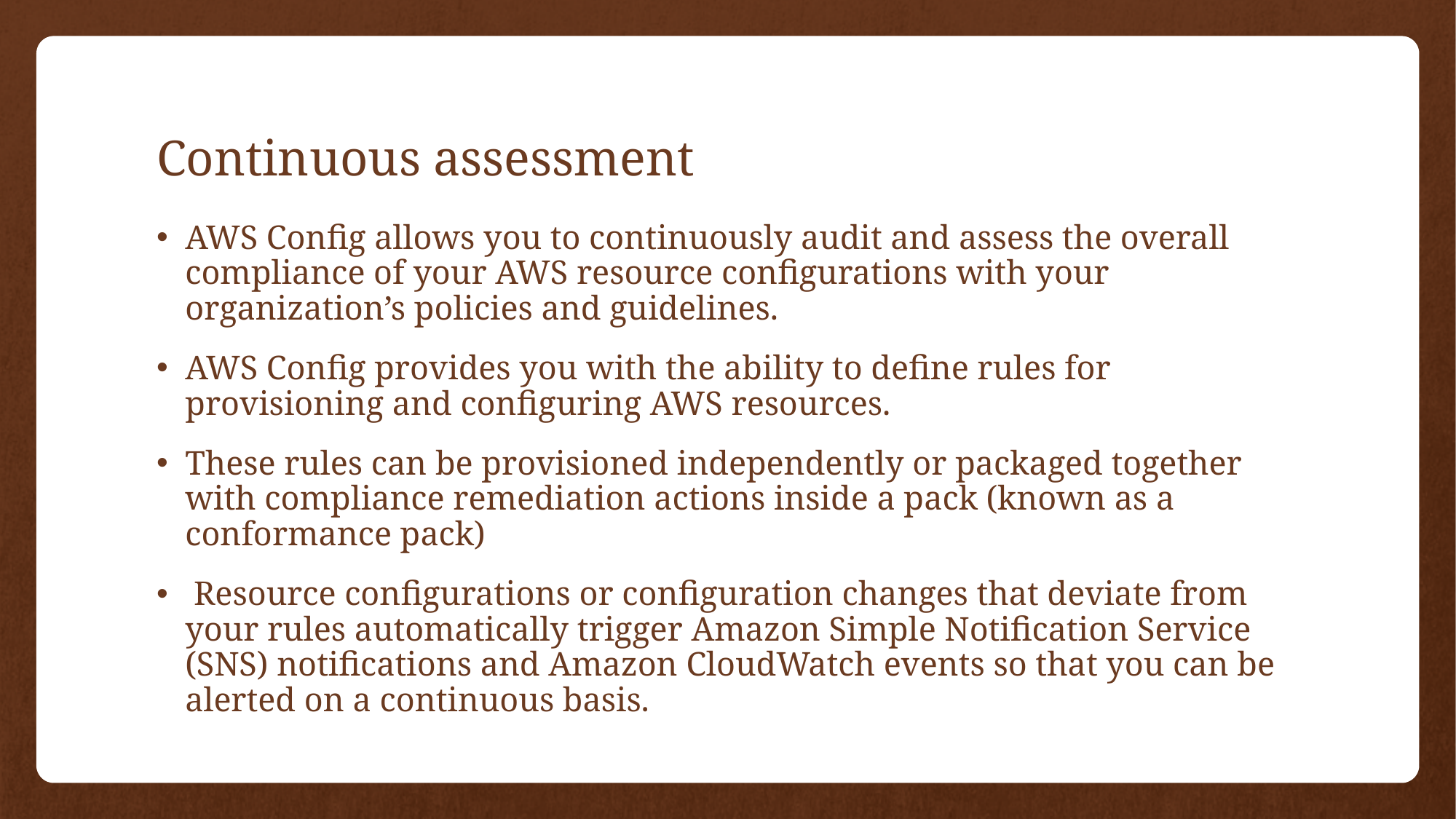

# Continuous assessment
AWS Config allows you to continuously audit and assess the overall compliance of your AWS resource configurations with your organization’s policies and guidelines.
AWS Config provides you with the ability to define rules for provisioning and configuring AWS resources.
These rules can be provisioned independently or packaged together with compliance remediation actions inside a pack (known as a conformance pack)
 Resource configurations or configuration changes that deviate from your rules automatically trigger Amazon Simple Notification Service (SNS) notifications and Amazon CloudWatch events so that you can be alerted on a continuous basis.